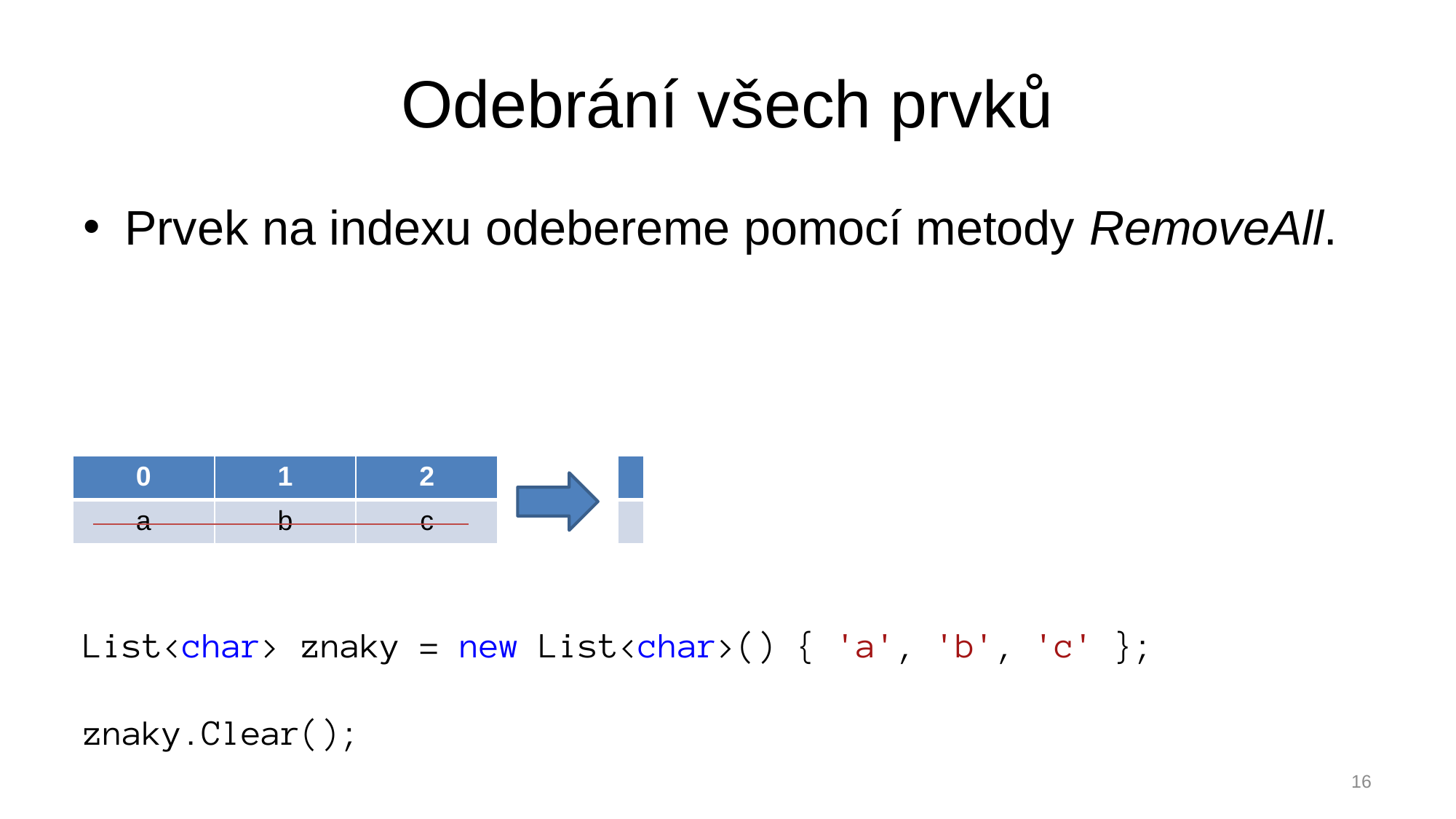

# Odebrání všech prvků
Prvek na indexu odebereme pomocí metody RemoveAll.
| 0 | 1 | 2 |
| --- | --- | --- |
| a | b | c |
|  |
| --- |
|  |

List<char> znaky = new List<char>() { 'a', 'b', 'c' };

znaky.Clear();
16